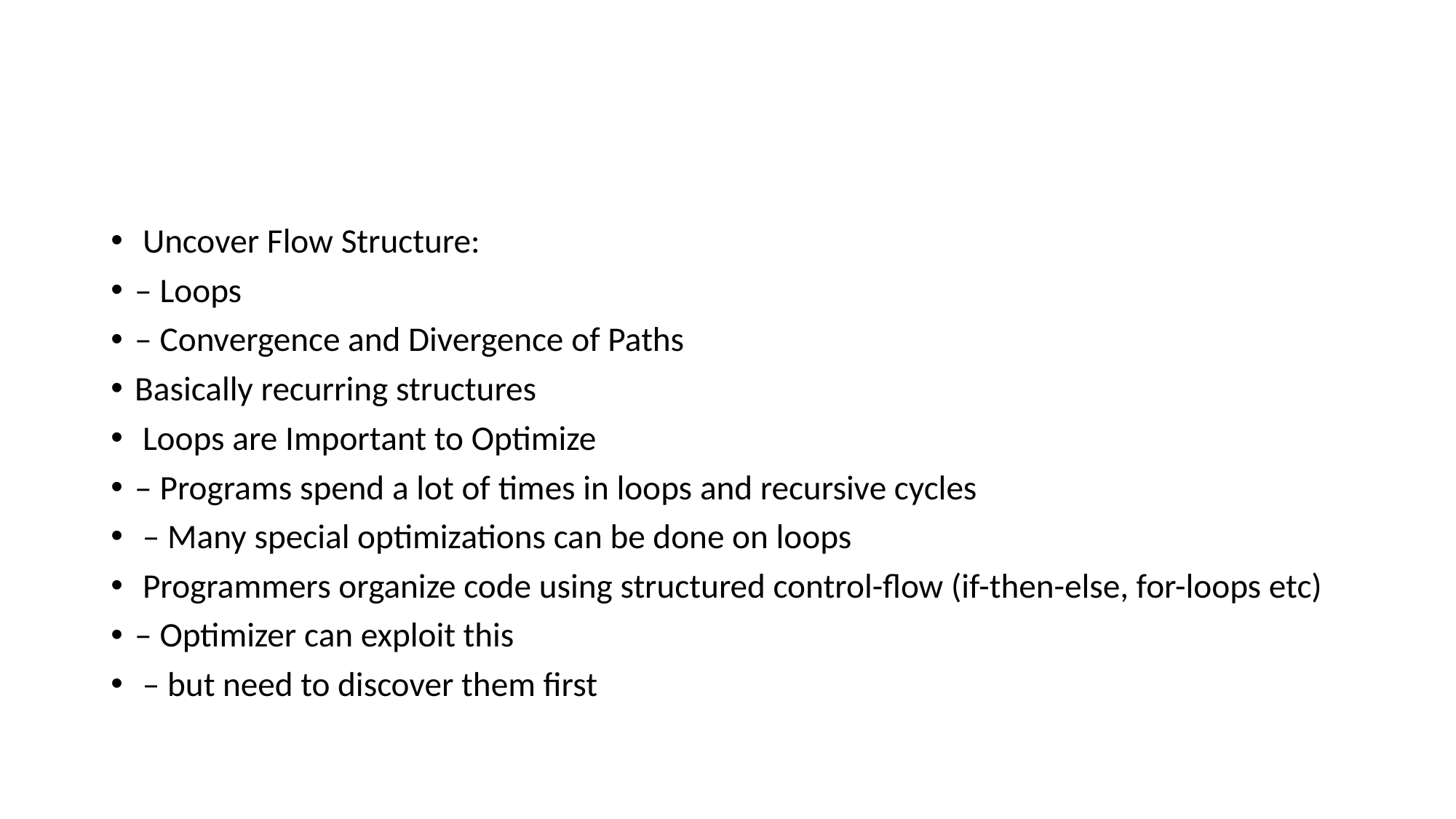

#
 Uncover Flow Structure:
– Loops
– Convergence and Divergence of Paths
Basically recurring structures
 Loops are Important to Optimize
– Programs spend a lot of times in loops and recursive cycles
 – Many special optimizations can be done on loops
 Programmers organize code using structured control-flow (if-then-else, for-loops etc)
– Optimizer can exploit this
 – but need to discover them first